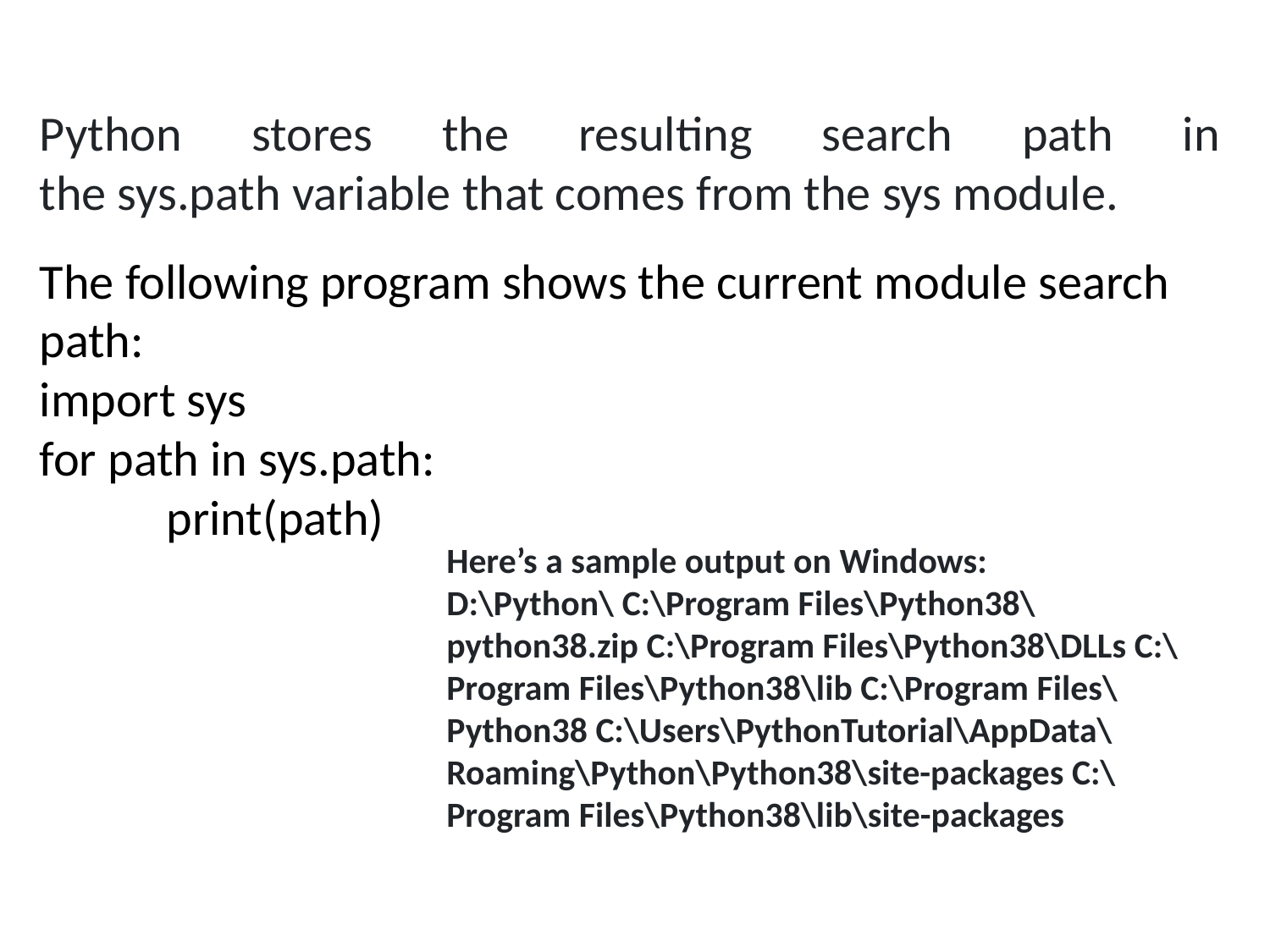

Python stores the resulting search path in the sys.path variable that comes from the sys module.

The following program shows the current module search path:
import sys
for path in sys.path:
	print(path)
Here’s a sample output on Windows:
D:\Python\ C:\Program Files\Python38\python38.zip C:\Program Files\Python38\DLLs C:\Program Files\Python38\lib C:\Program Files\Python38 C:\Users\PythonTutorial\AppData\Roaming\Python\Python38\site-packages C:\Program Files\Python38\lib\site-packages